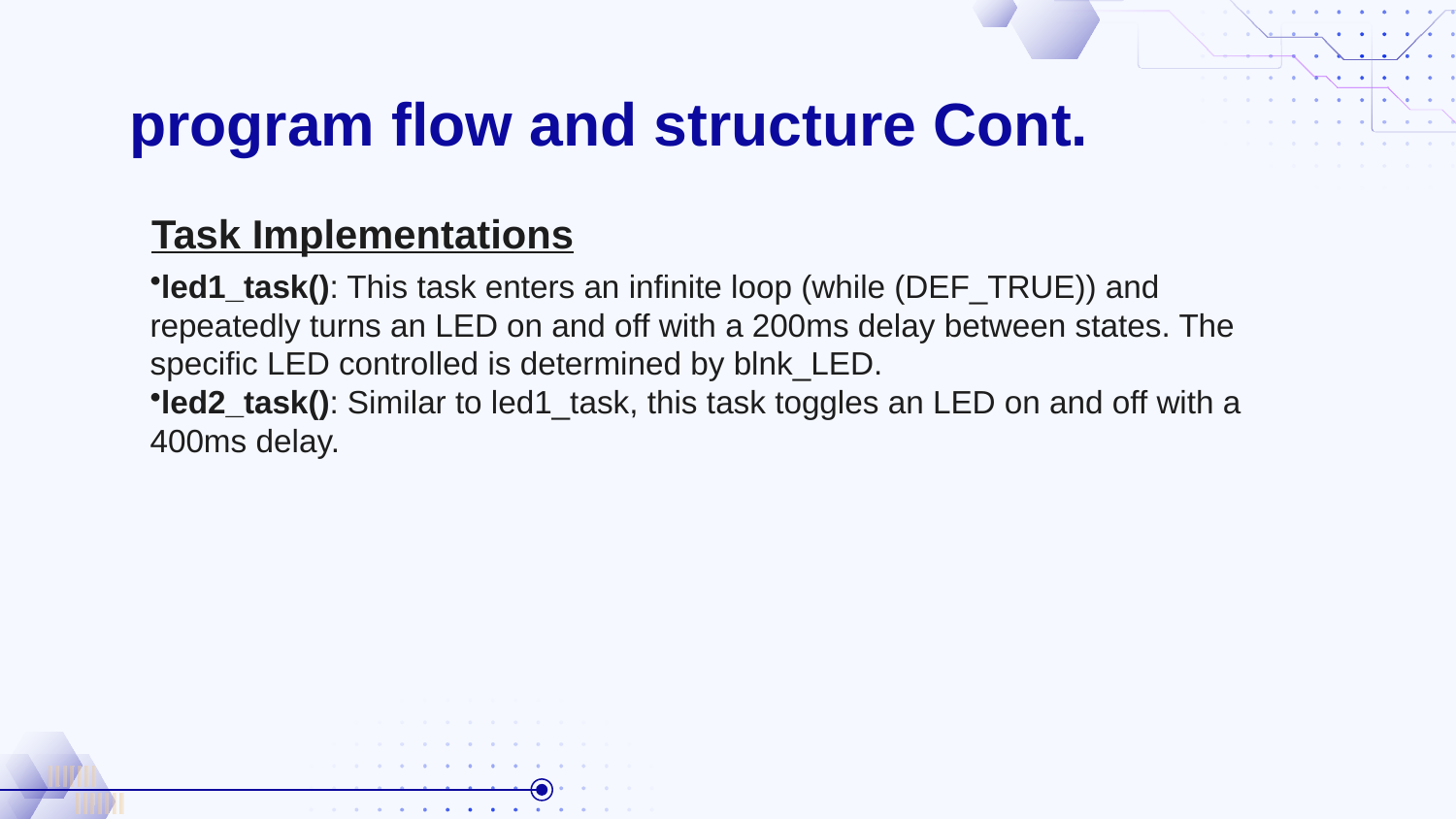

# program flow and structure Cont.
Task Implementations
led1_task(): This task enters an infinite loop (while (DEF_TRUE)) and repeatedly turns an LED on and off with a 200ms delay between states. The specific LED controlled is determined by blnk_LED.
led2_task(): Similar to led1_task, this task toggles an LED on and off with a 400ms delay.